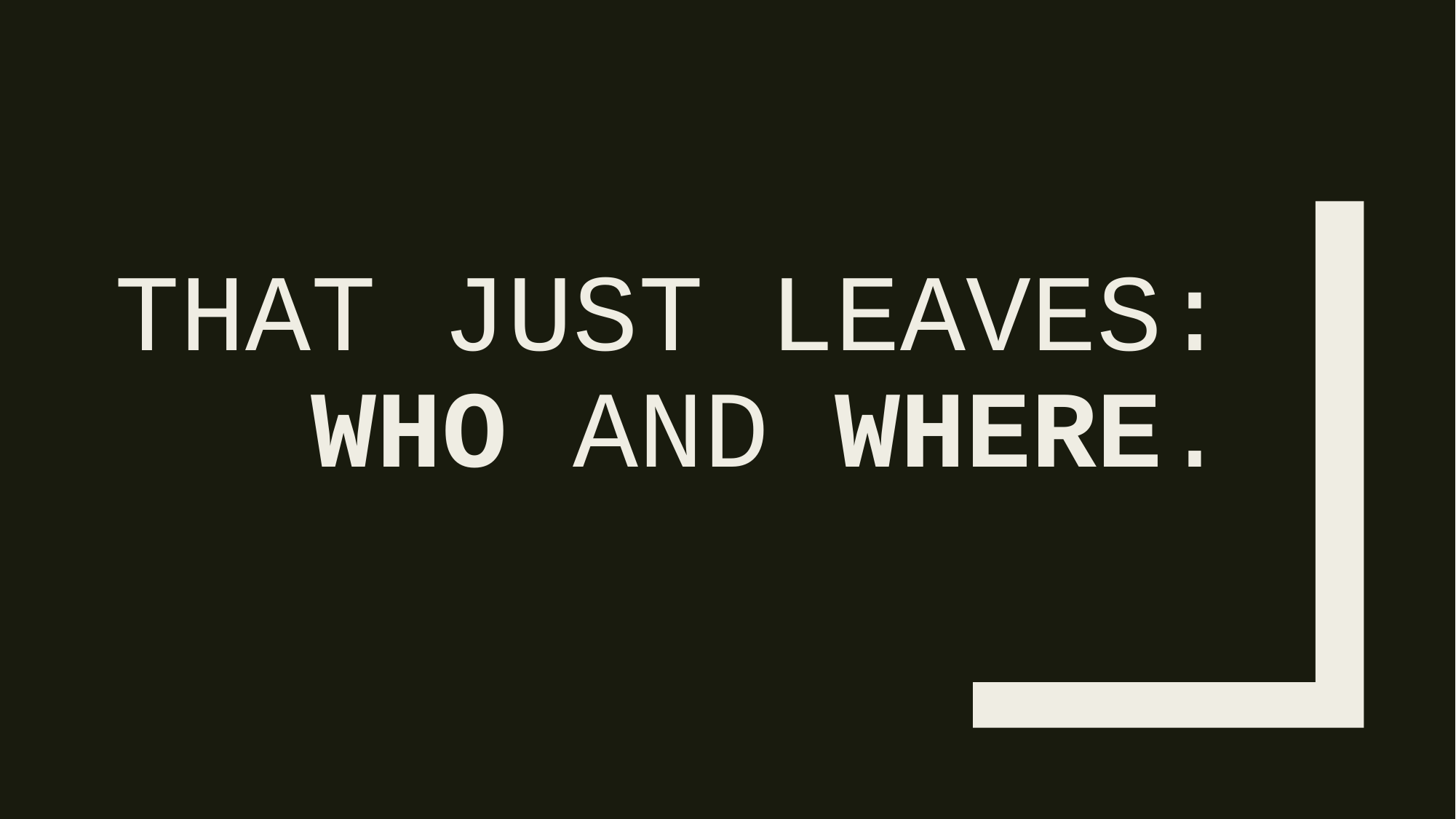

# That just leaves: who and where.